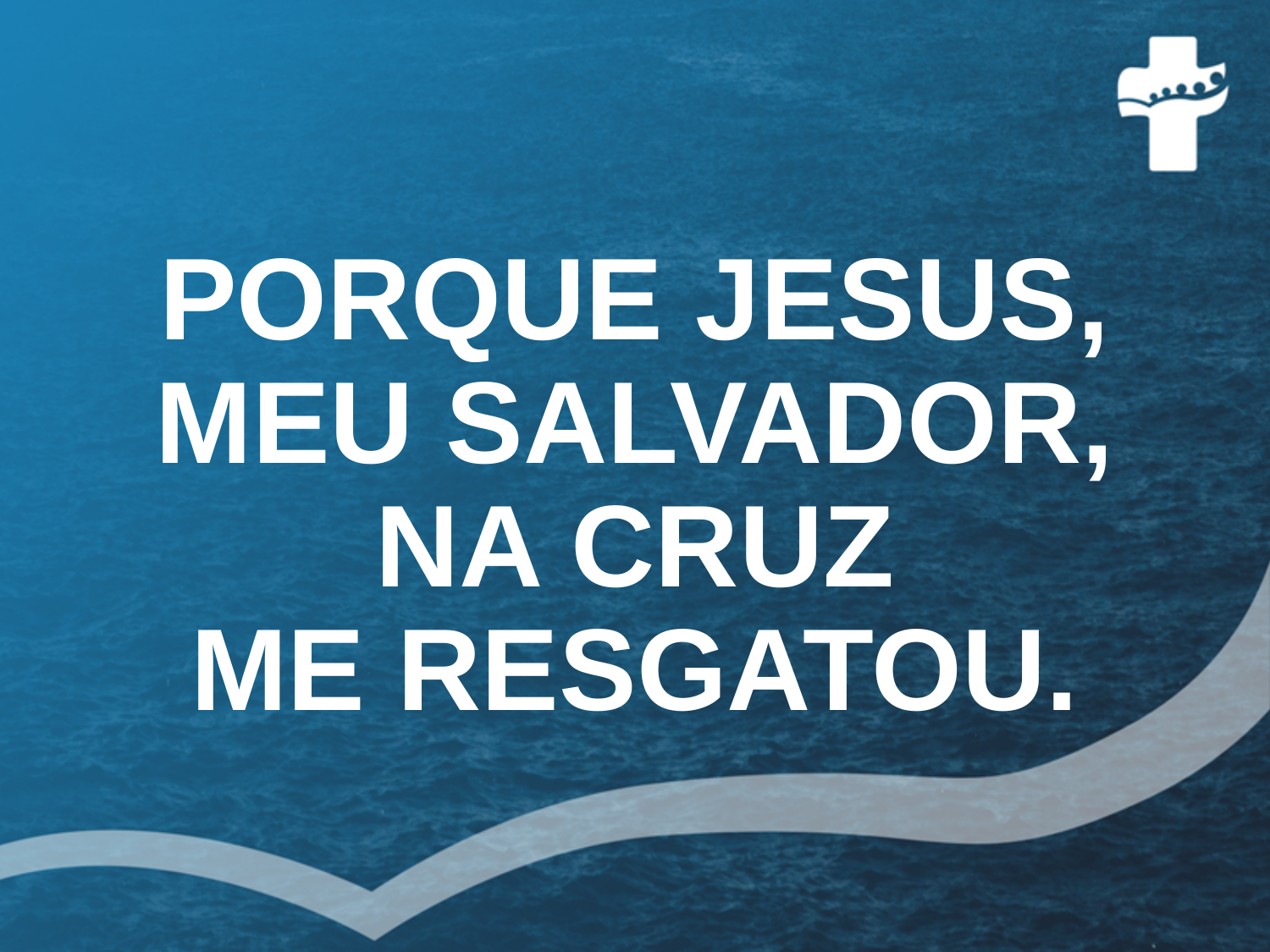

# PORQUE JESUS, MEU SALVADOR, NA CRUZ ME RESGATOU.